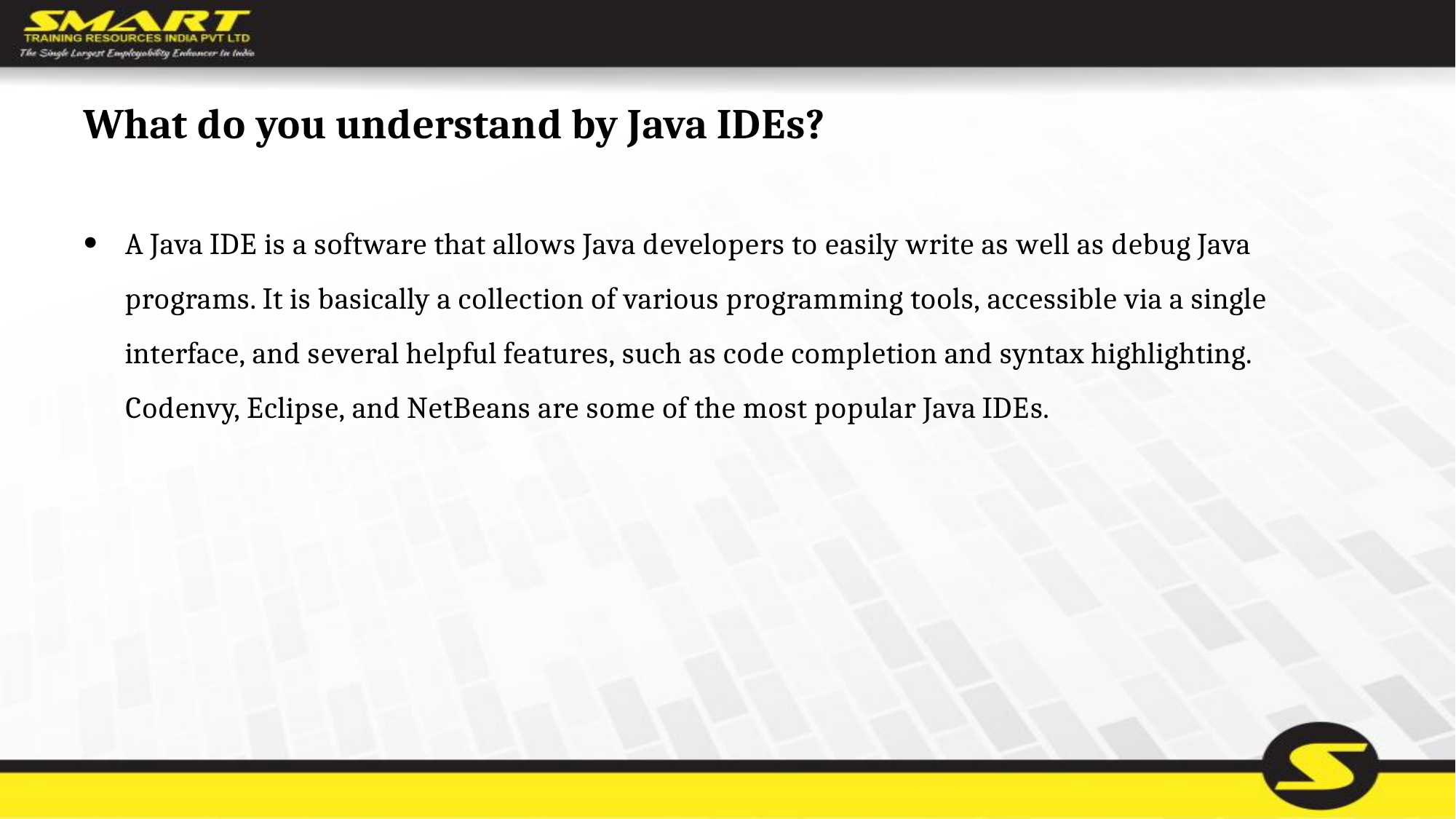

# What do you understand by Java IDEs?
A Java IDE is a software that allows Java developers to easily write as well as debug Java programs. It is basically a collection of various programming tools, accessible via a single interface, and several helpful features, such as code completion and syntax highlighting. Codenvy, Eclipse, and NetBeans are some of the most popular Java IDEs.